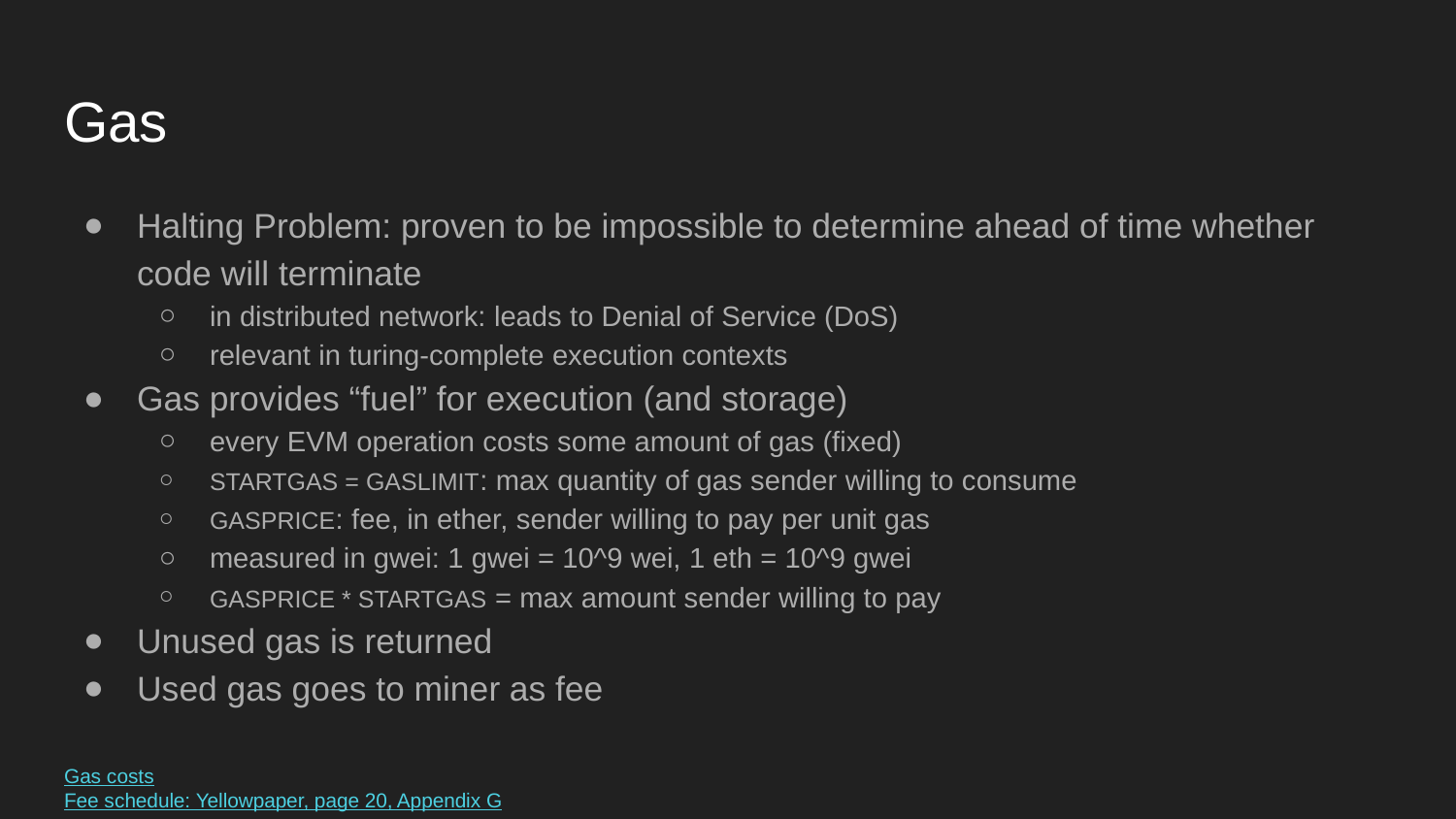

# Gas
Halting Problem: proven to be impossible to determine ahead of time whether code will terminate
in distributed network: leads to Denial of Service (DoS)
relevant in turing-complete execution contexts
Gas provides “fuel” for execution (and storage)
every EVM operation costs some amount of gas (fixed)
STARTGAS = GASLIMIT: max quantity of gas sender willing to consume
GASPRICE: fee, in ether, sender willing to pay per unit gas
measured in gwei: 1 gwei = 10^9 wei, 1 eth = 10^9 gwei
GASPRICE * STARTGAS = max amount sender willing to pay
Unused gas is returned
Used gas goes to miner as fee
Gas costs
Fee schedule: Yellowpaper, page 20, Appendix G